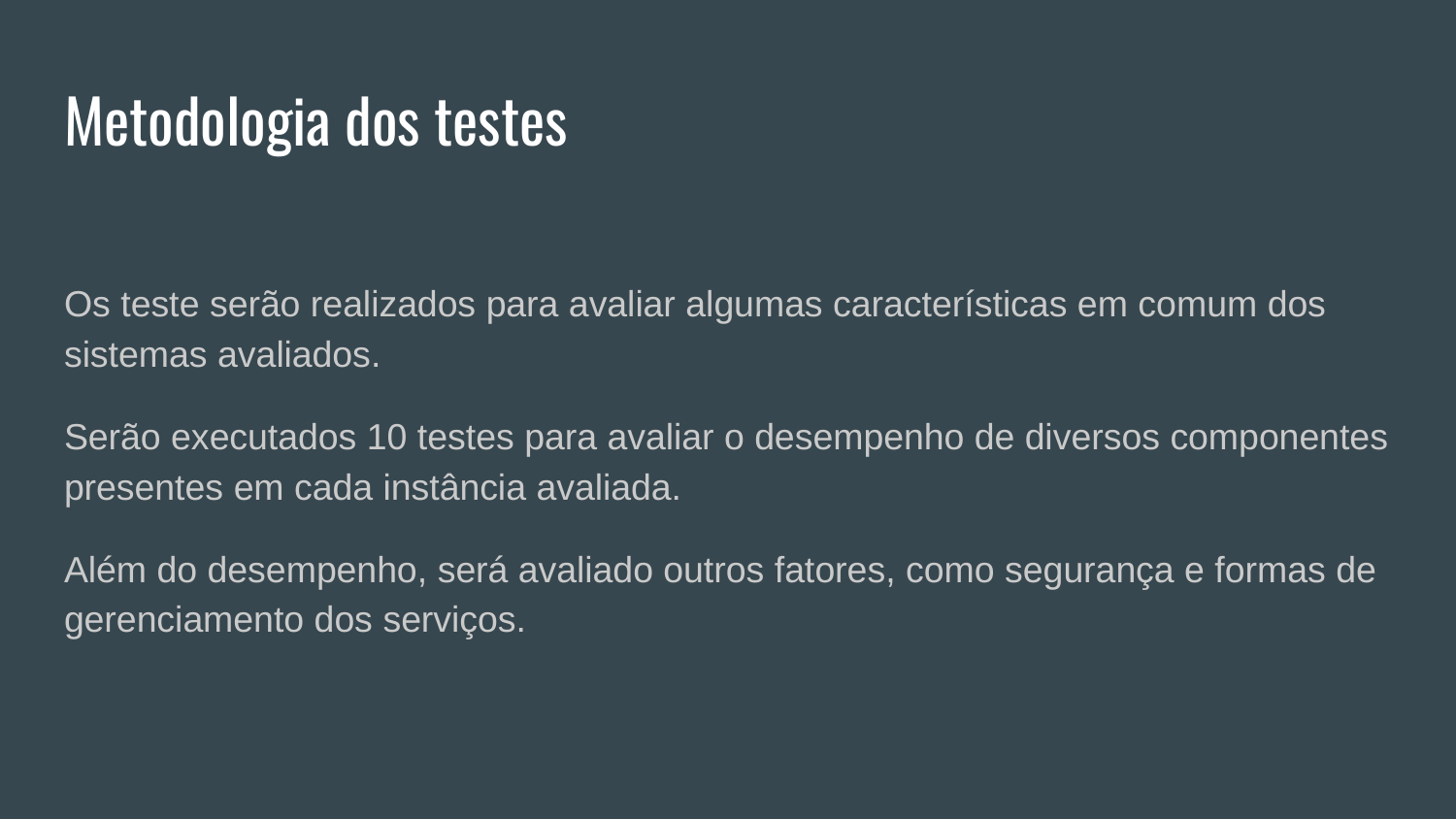

# Metodologia dos testes

Os teste serão realizados para avaliar algumas características em comum dos sistemas avaliados.
Serão executados 10 testes para avaliar o desempenho de diversos componentes presentes em cada instância avaliada.
Além do desempenho, será avaliado outros fatores, como segurança e formas de gerenciamento dos serviços.